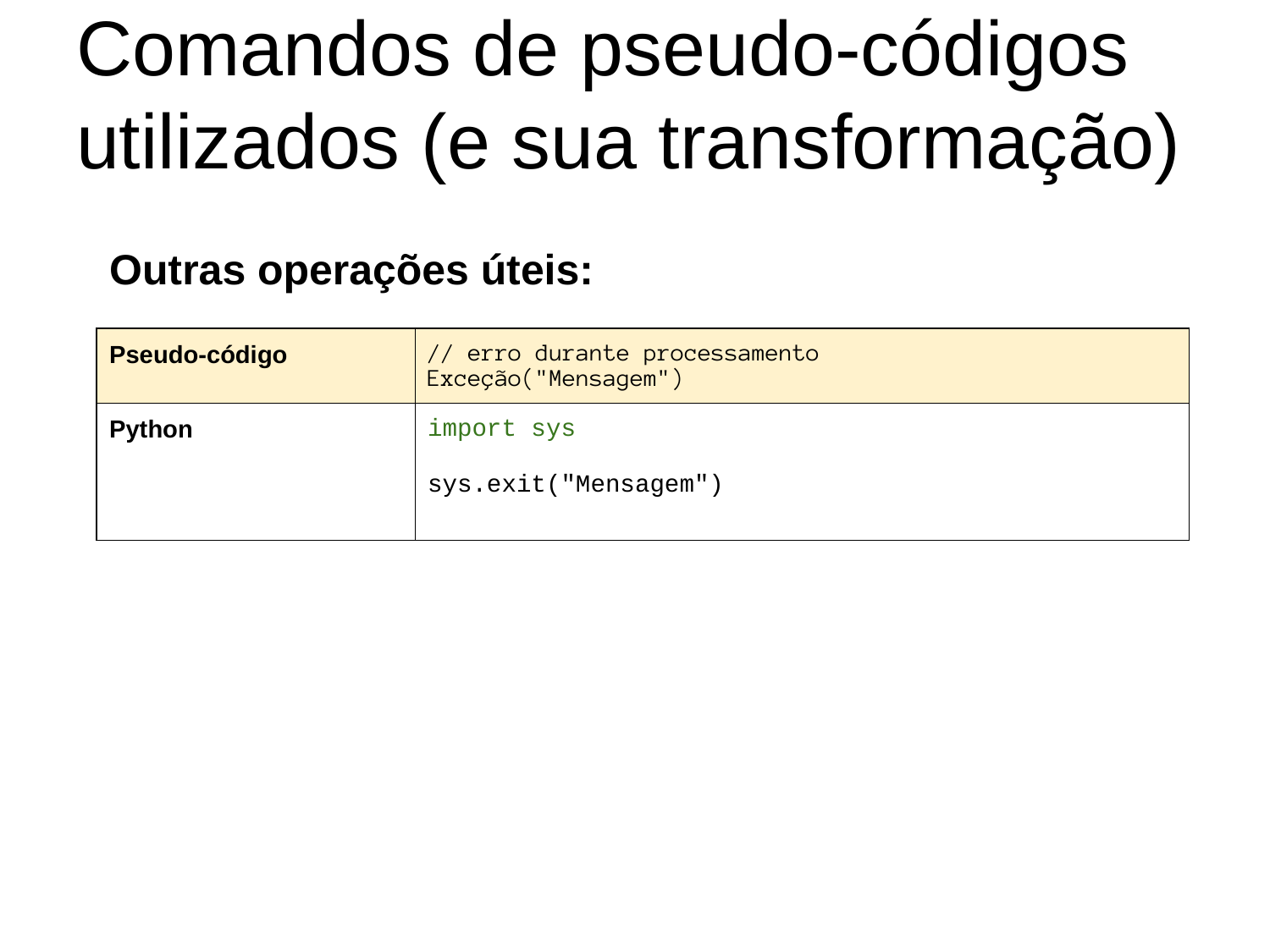

# Comandos de pseudo-códigos utilizados (e sua transformação)
Outras operações úteis:

| Pseudo-código | // erro durante processamento Exceção("Mensagem") |
| --- | --- |
| Python | import sys sys.exit("Mensagem") |